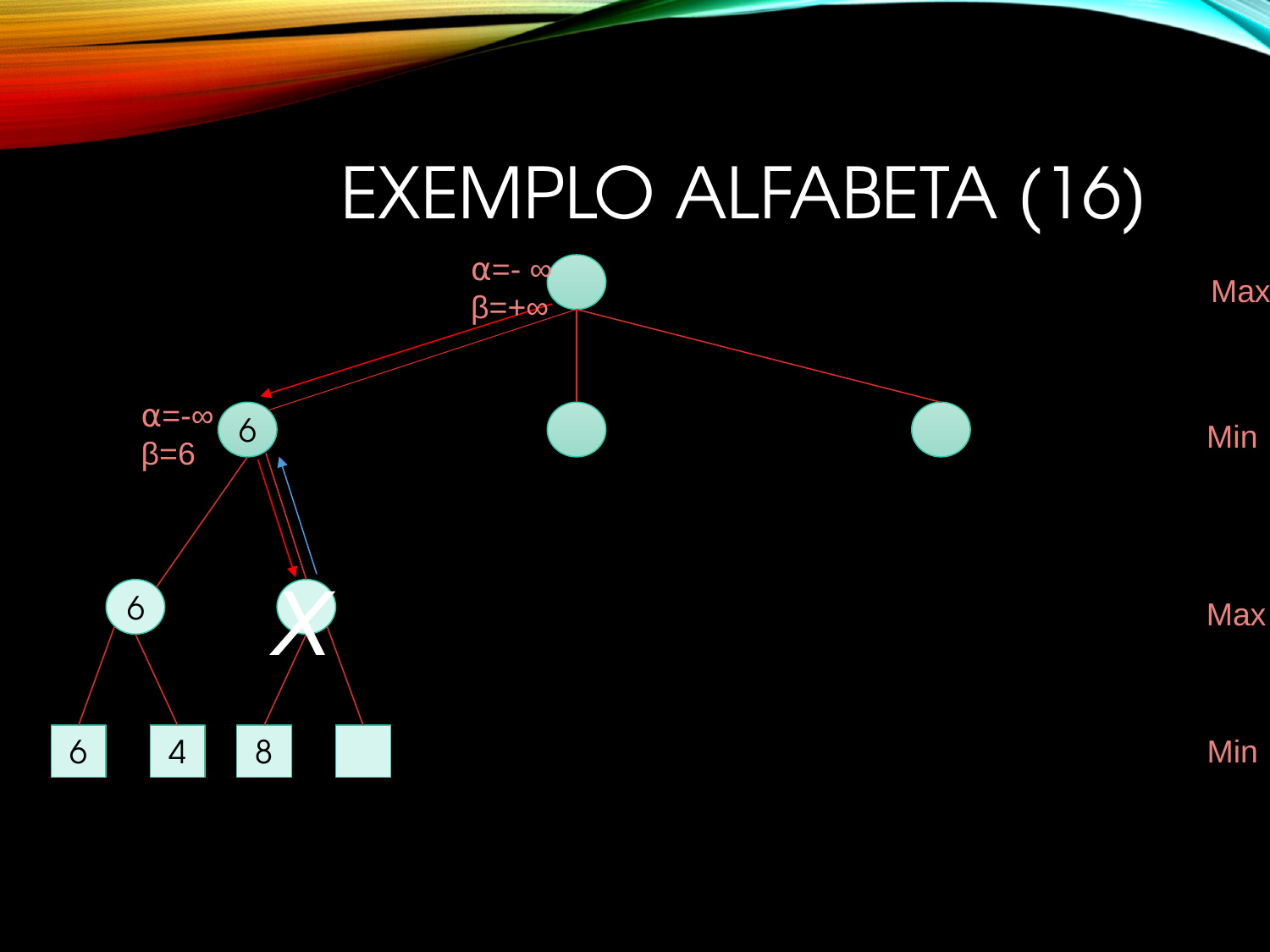

# Exemplo AlfaBeta (16)
⍺=- ∞
β=+∞

Max

⍺=-∞
β=6
6

Min
X
6

Max
6
4
8

Min